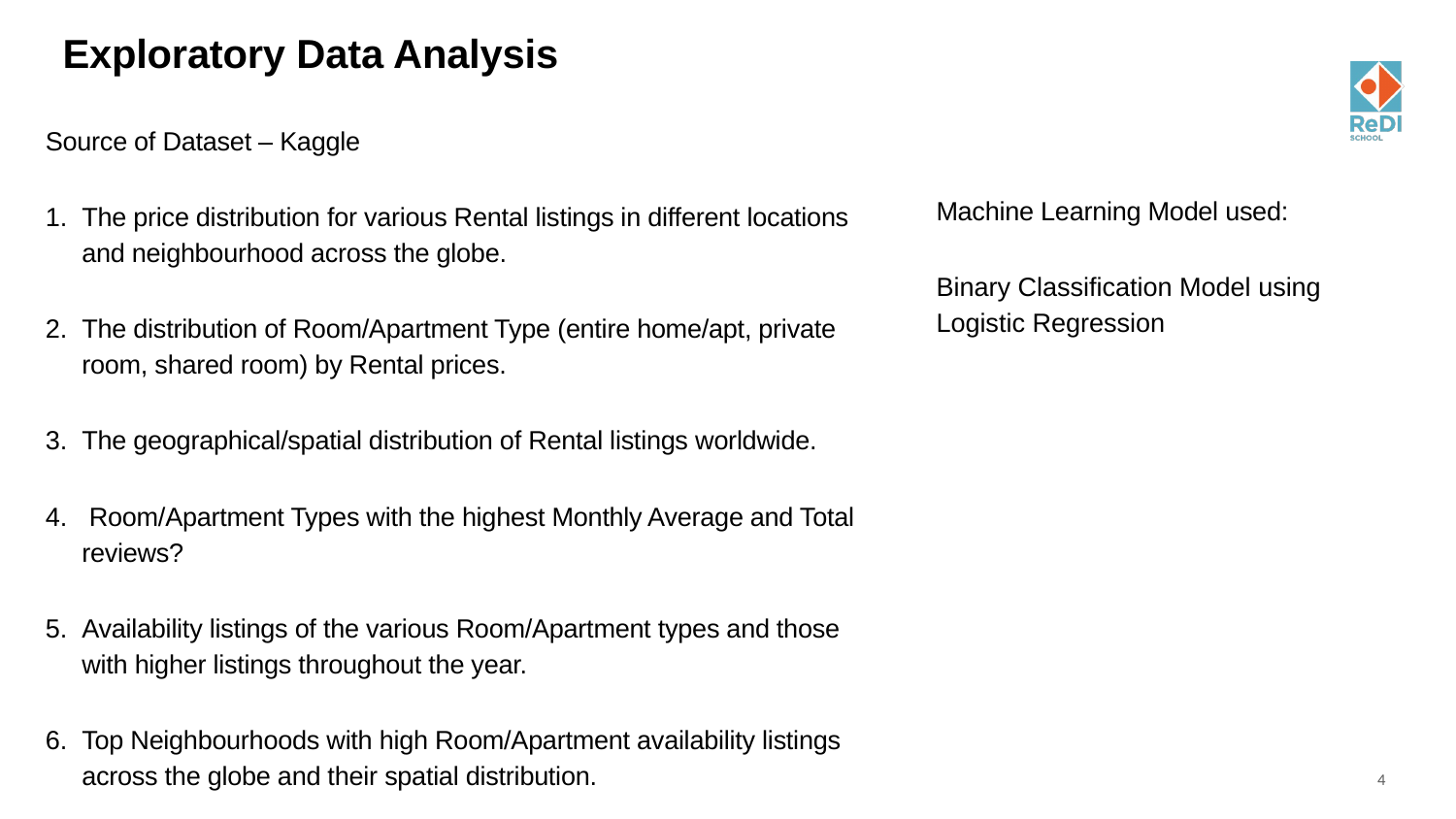

# Exploratory Data Analysis
Source of Dataset – Kaggle

The price distribution for various Rental listings in different locations and neighbourhood across the globe.

The distribution of Room/Apartment Type (entire home/apt, private room, shared room) by Rental prices.

The geographical/spatial distribution of Rental listings worldwide.

 Room/Apartment Types with the highest Monthly Average and Total reviews?

Availability listings of the various Room/Apartment types and those with higher listings throughout the year.

Top Neighbourhoods with high Room/Apartment availability listings across the globe and their spatial distribution.
Machine Learning Model used:

Binary Classification Model using Logistic Regression

4